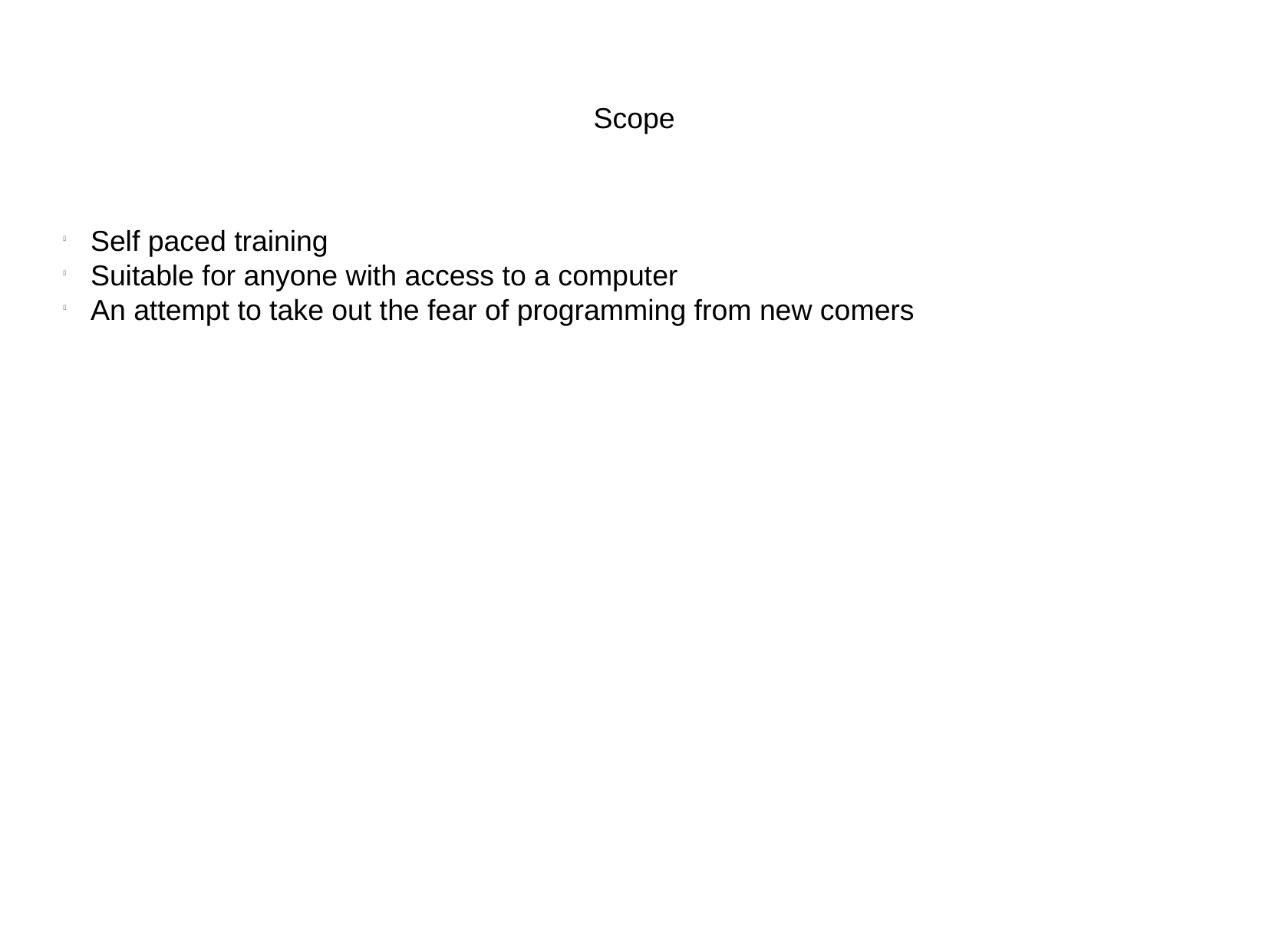

Scope
Self paced training
Suitable for anyone with access to a computer
An attempt to take out the fear of programming from new comers